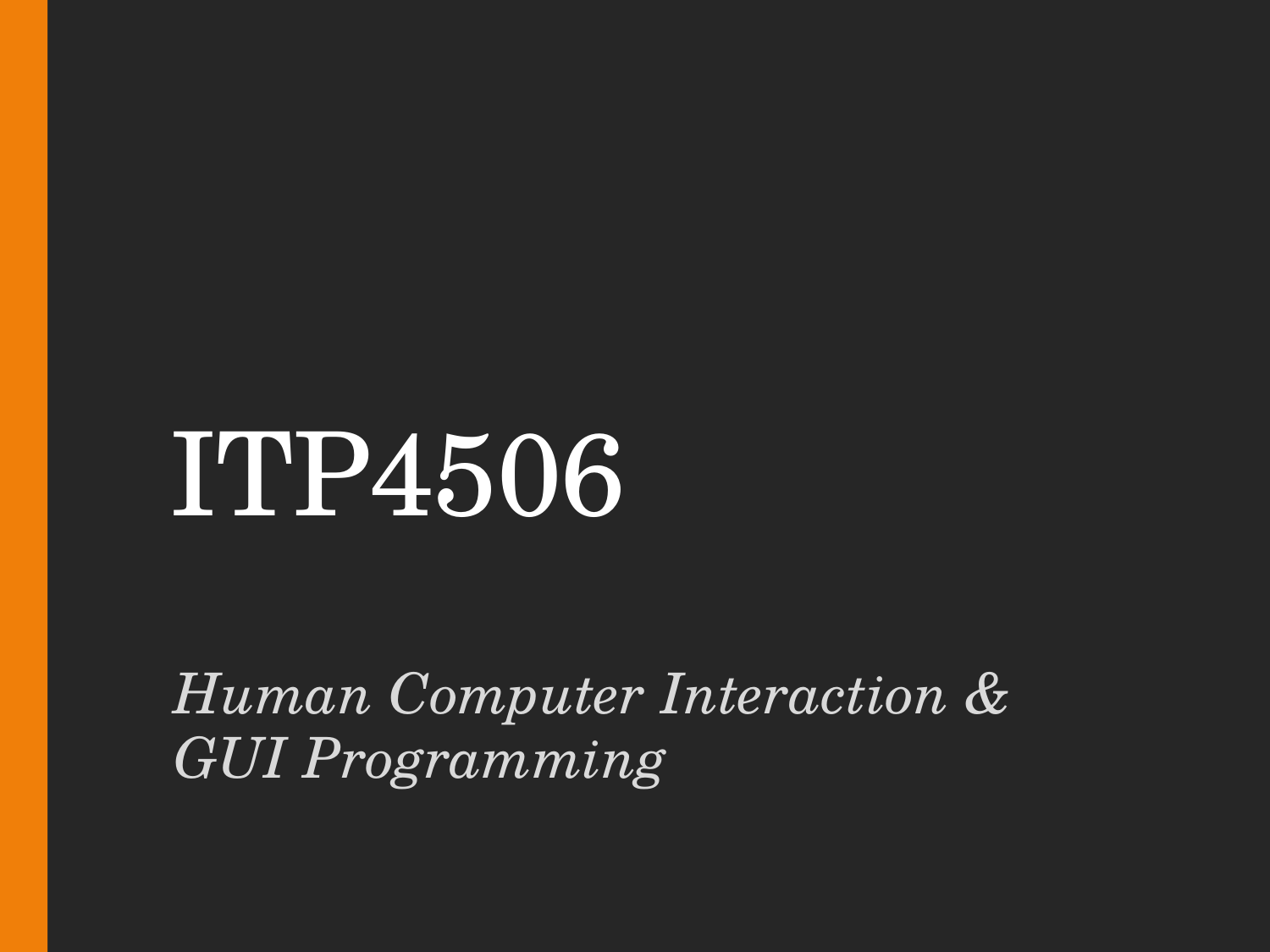

# ITP4506
Human Computer Interaction & GUI Programming